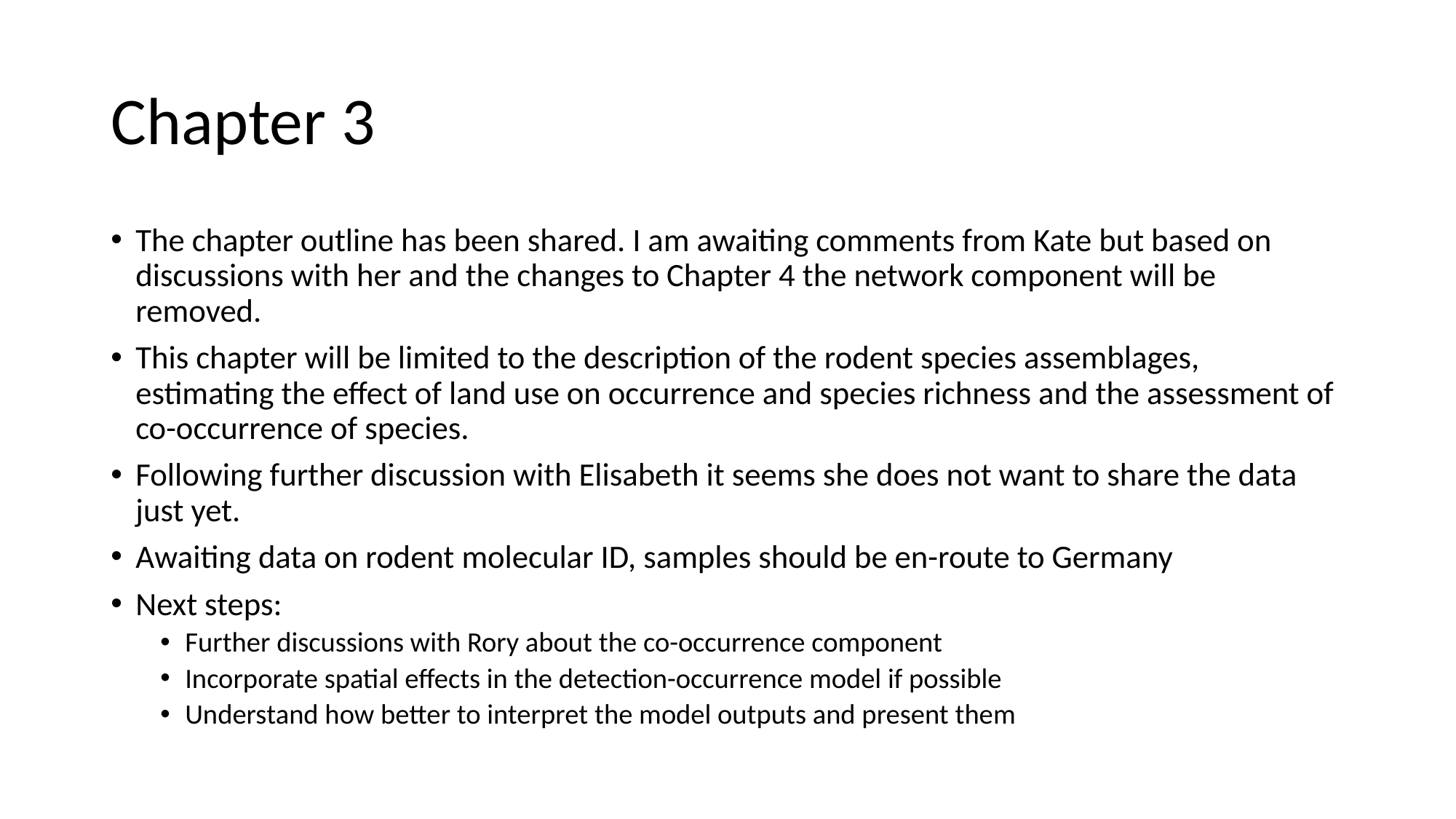

# Chapter 3
The chapter outline has been shared. I am awaiting comments from Kate but based on discussions with her and the changes to Chapter 4 the network component will be removed.
This chapter will be limited to the description of the rodent species assemblages, estimating the effect of land use on occurrence and species richness and the assessment of co-occurrence of species.
Following further discussion with Elisabeth it seems she does not want to share the data just yet.
Awaiting data on rodent molecular ID, samples should be en-route to Germany
Next steps:
Further discussions with Rory about the co-occurrence component
Incorporate spatial effects in the detection-occurrence model if possible
Understand how better to interpret the model outputs and present them